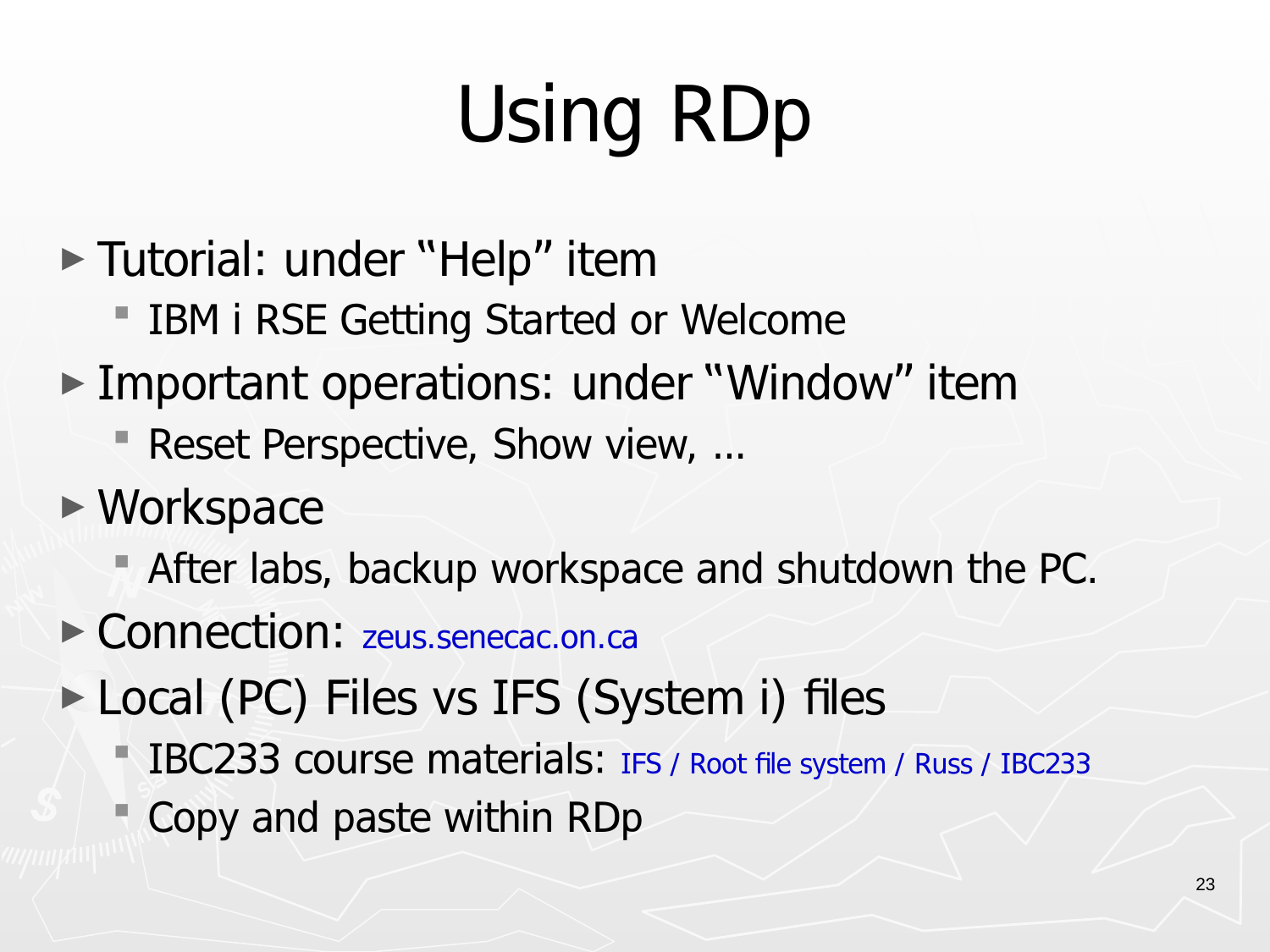

# Using RDp
Tutorial: under “Help” item
IBM i RSE Getting Started or Welcome
Important operations: under “Window” item
Reset Perspective, Show view, …
Workspace
After labs, backup workspace and shutdown the PC.
Connection: zeus.senecac.on.ca
Local (PC) Files vs IFS (System i) files
IBC233 course materials: IFS / Root file system / Russ / IBC233
Copy and paste within RDp
23